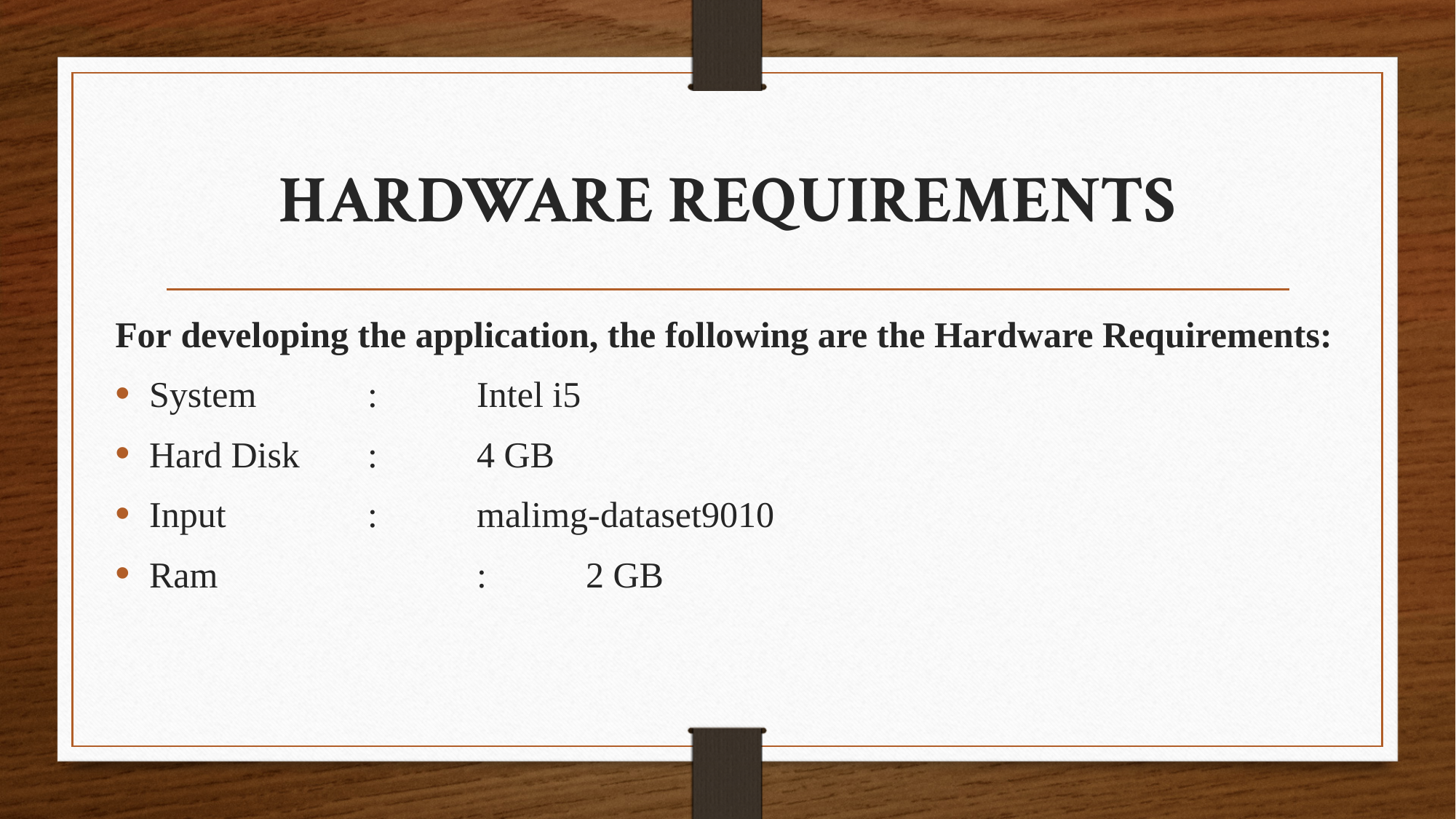

# HARDWARE REQUIREMENTS
For developing the application, the following are the Hardware Requirements:
System		:	Intel i5
Hard Disk	:	4 GB
Input		:	malimg-dataset9010
Ram			:	2 GB